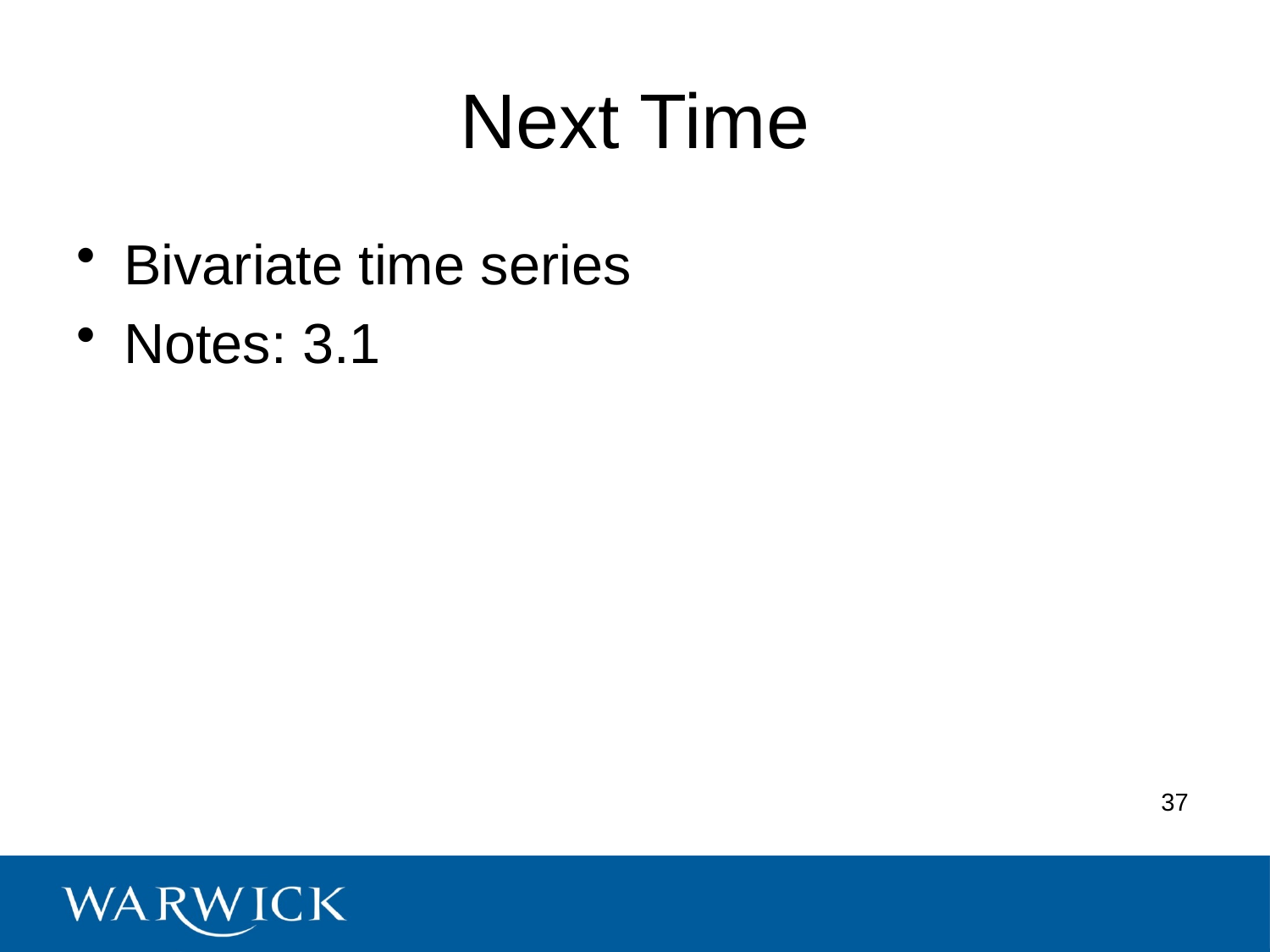

# Next Time
Bivariate time series
Notes: 3.1
37